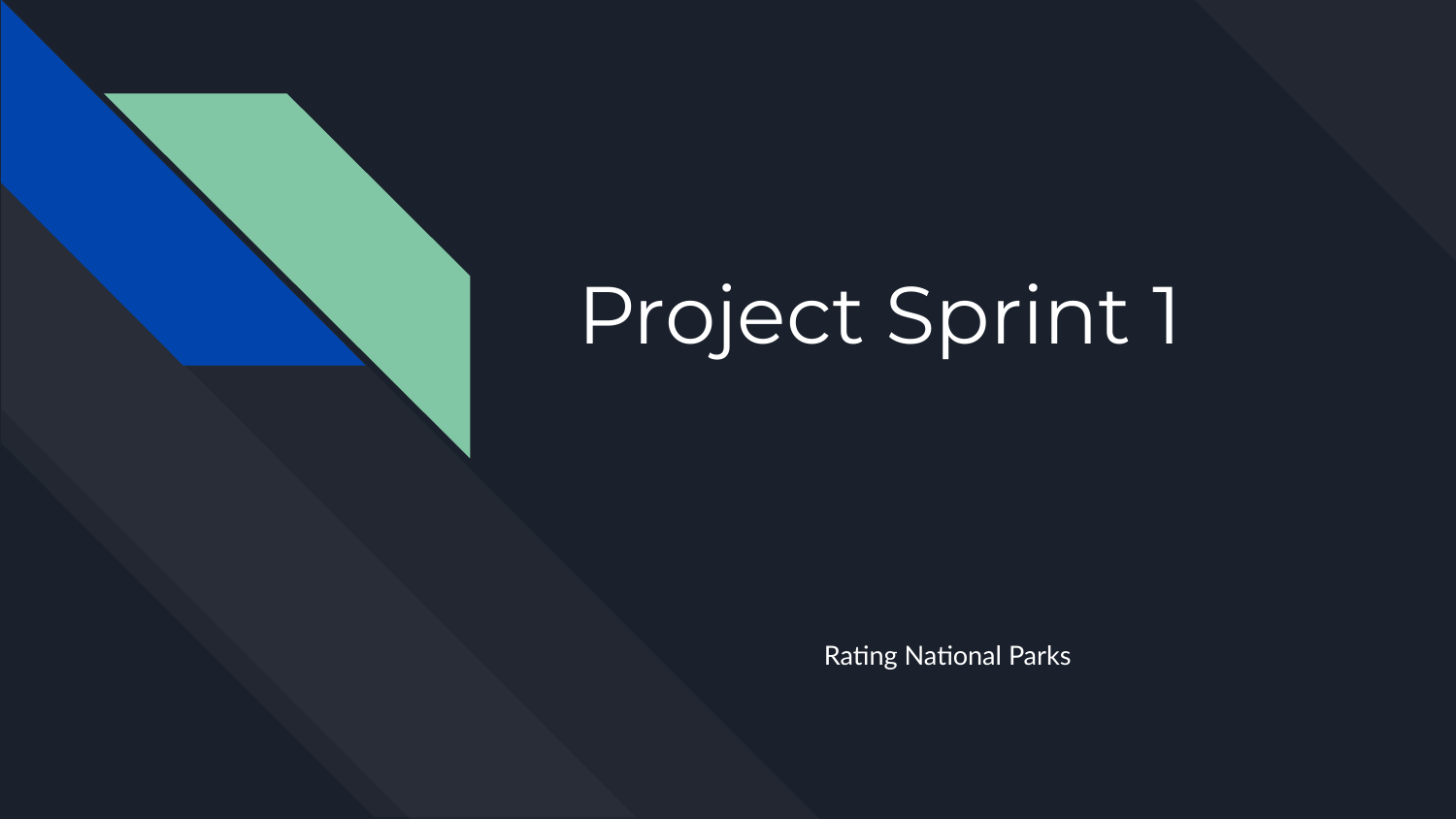

# Project Sprint 1
Rating National Parks